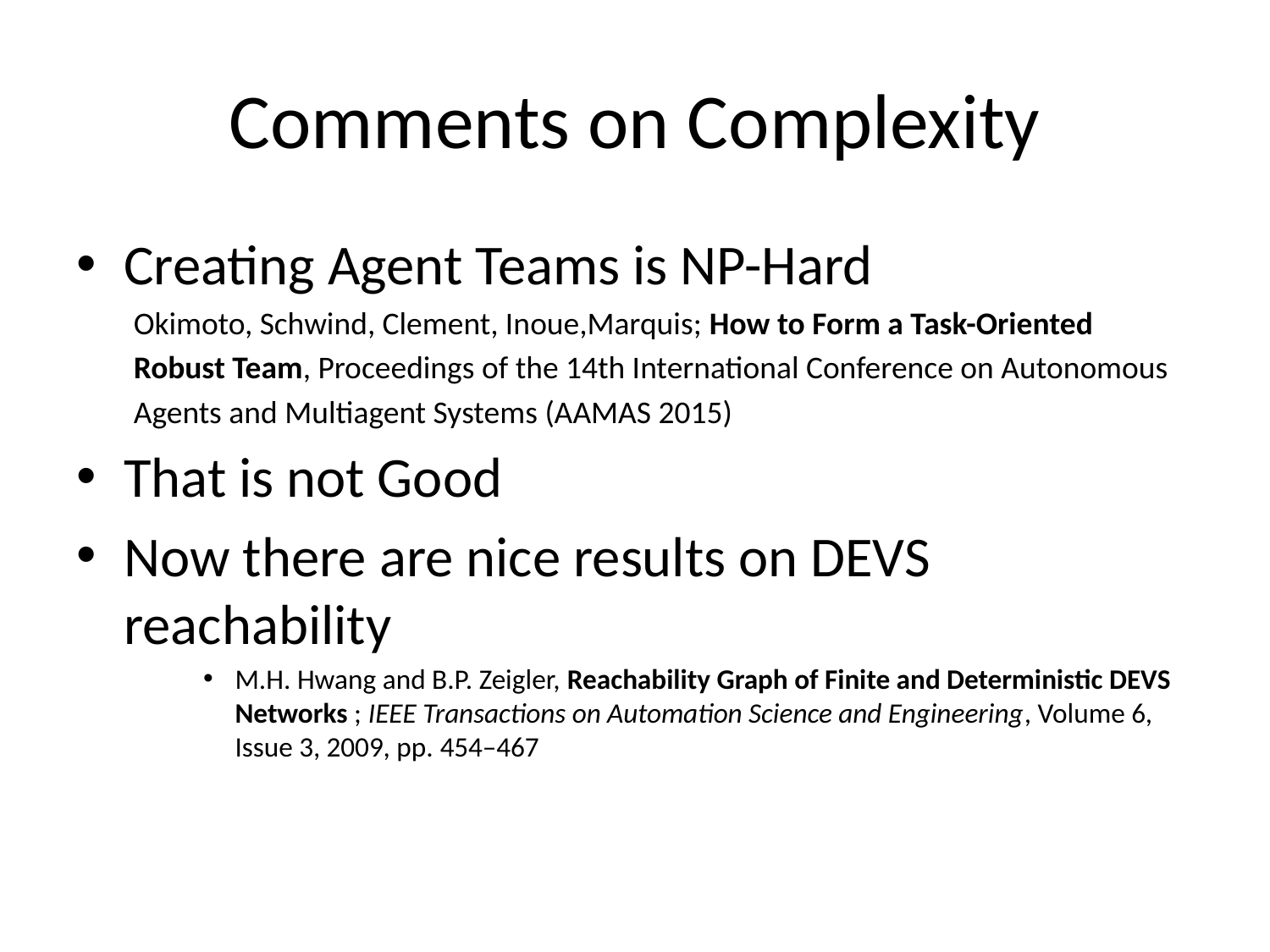

# Comments on Complexity
Creating Agent Teams is NP-Hard
        Okimoto, Schwind, Clement, Inoue,Marquis; How to Form a Task-Oriented
        Robust Team, Proceedings of the 14th International Conference on Autonomous
        Agents and Multiagent Systems (AAMAS 2015)
That is not Good
Now there are nice results on DEVS reachability
M.H. Hwang and B.P. Zeigler, Reachability Graph of Finite and Deterministic DEVS Networks ; IEEE Transactions on Automation Science and Engineering, Volume 6, Issue 3, 2009, pp. 454–467